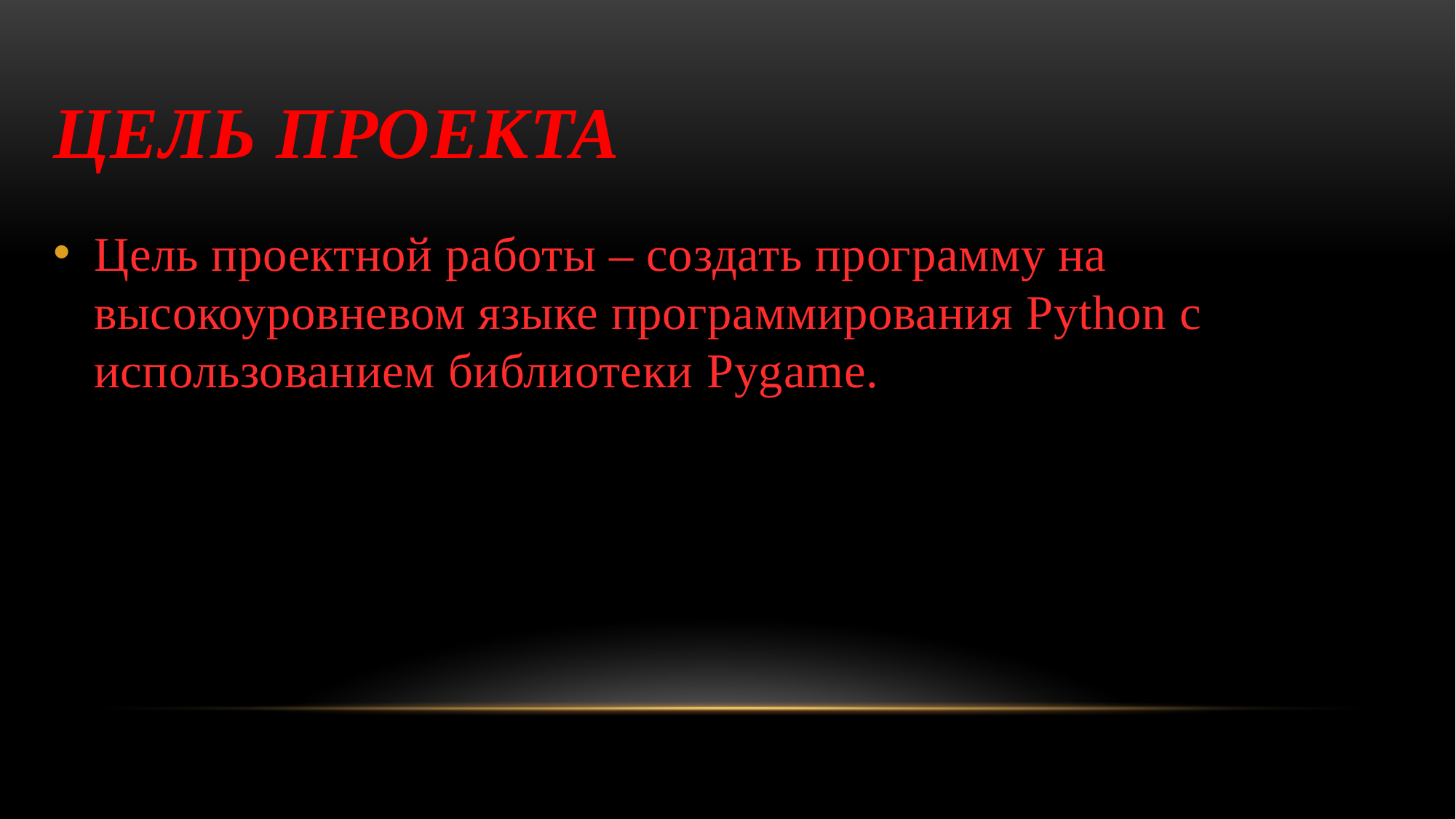

# Цель Проекта
Цель проектной работы – создать программу на высокоуровневом языке программирования Python с использованием библиотеки Pygame.